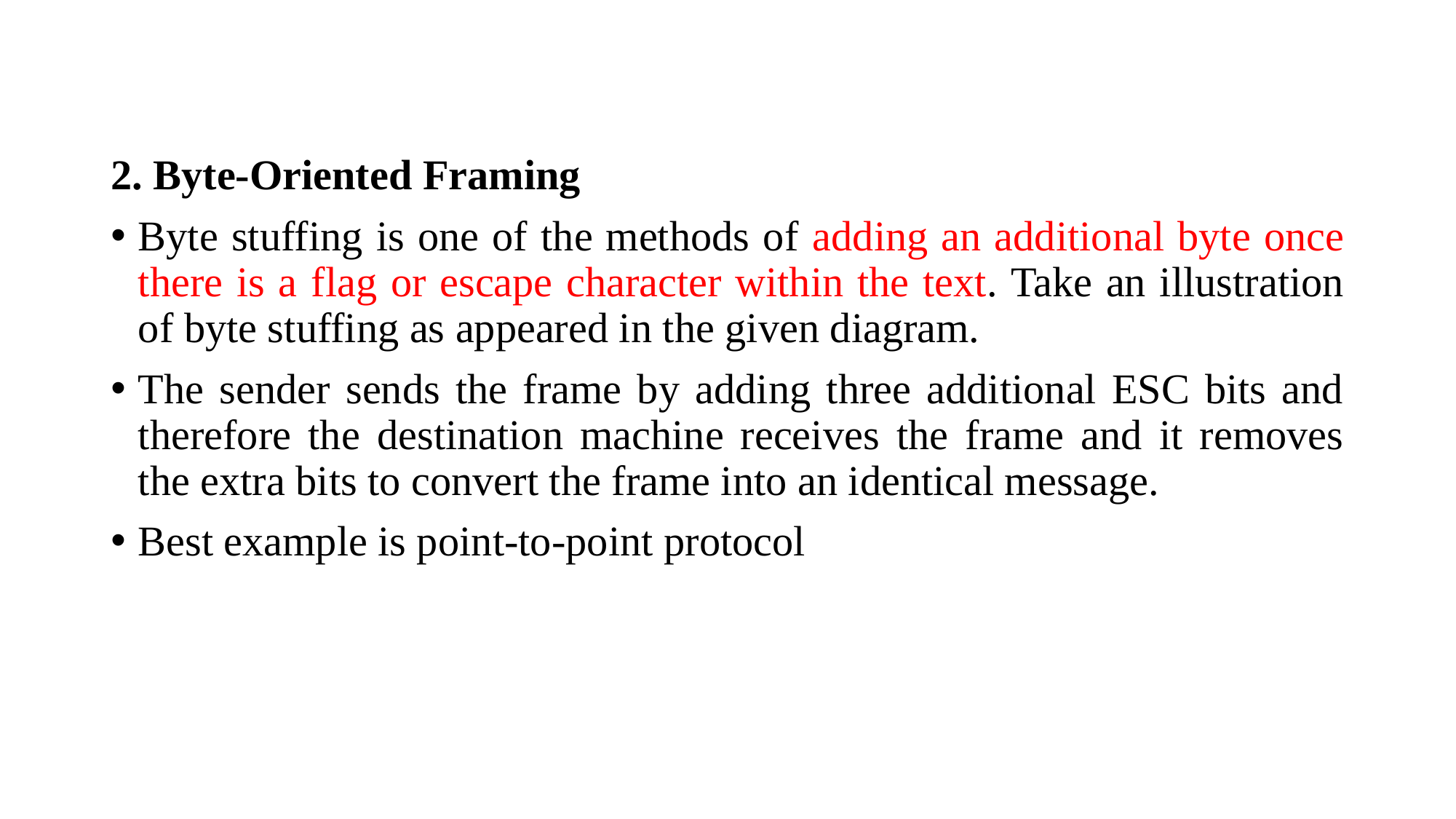

2. Byte-Oriented Framing
Byte stuffing is one of the methods of adding an additional byte once there is a flag or escape character within the text. Take an illustration of byte stuffing as appeared in the given diagram.
The sender sends the frame by adding three additional ESC bits and therefore the destination machine receives the frame and it removes the extra bits to convert the frame into an identical message.
Best example is point-to-point protocol